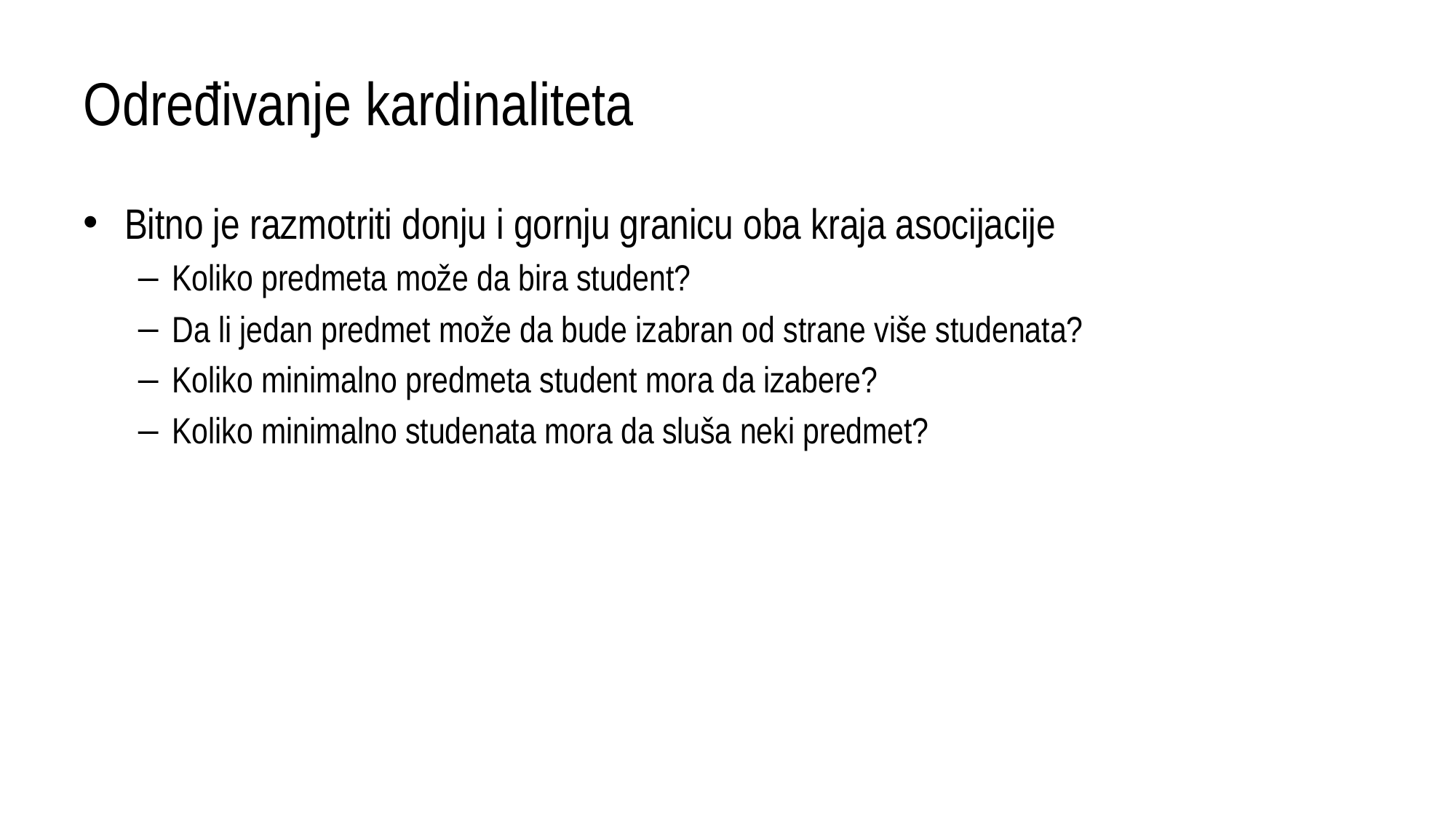

# Određivanje kardinaliteta
Bitno je razmotriti donju i gornju granicu oba kraja asocijacije
Koliko predmeta može da bira student?
Da li jedan predmet može da bude izabran od strane više studenata?
Koliko minimalno predmeta student mora da izabere?
Koliko minimalno studenata mora da sluša neki predmet?